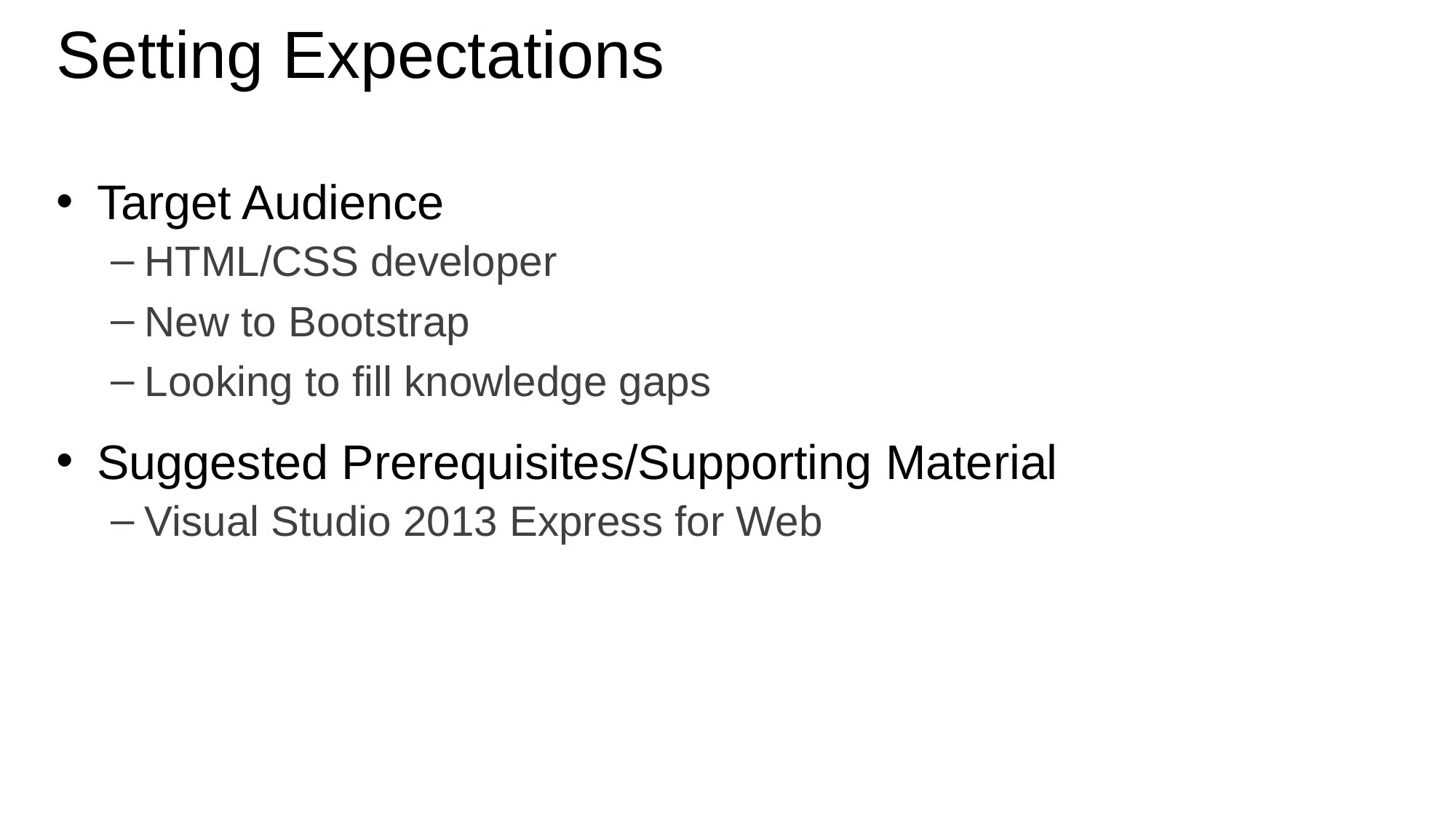

# Setting Expectations
Target Audience
HTML/CSS developer
New to Bootstrap
Looking to fill knowledge gaps
Suggested Prerequisites/Supporting Material
Visual Studio 2013 Express for Web